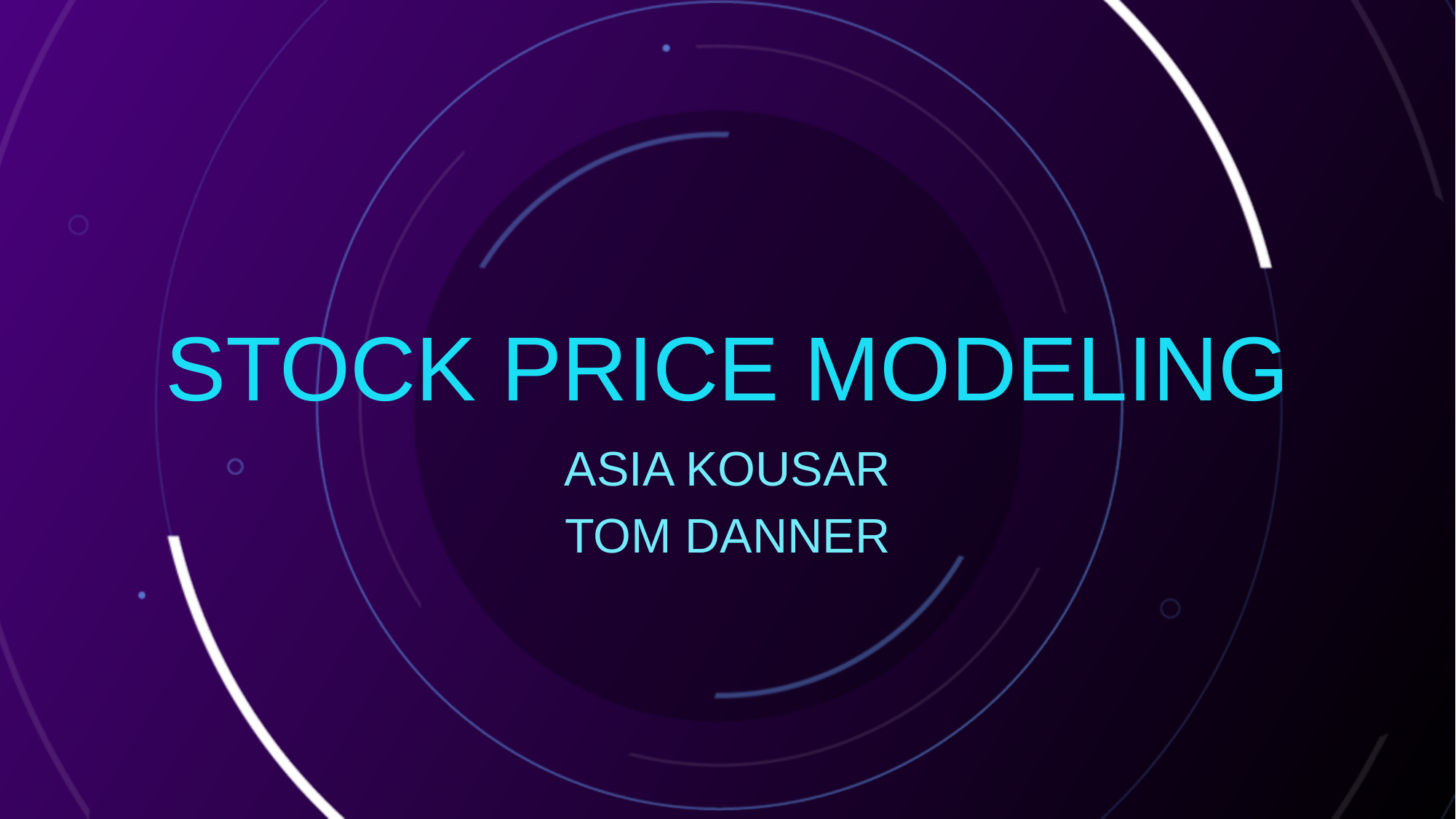

# STOCK PRICE MODELING
ASIA KOUSAR
TOM DANNER